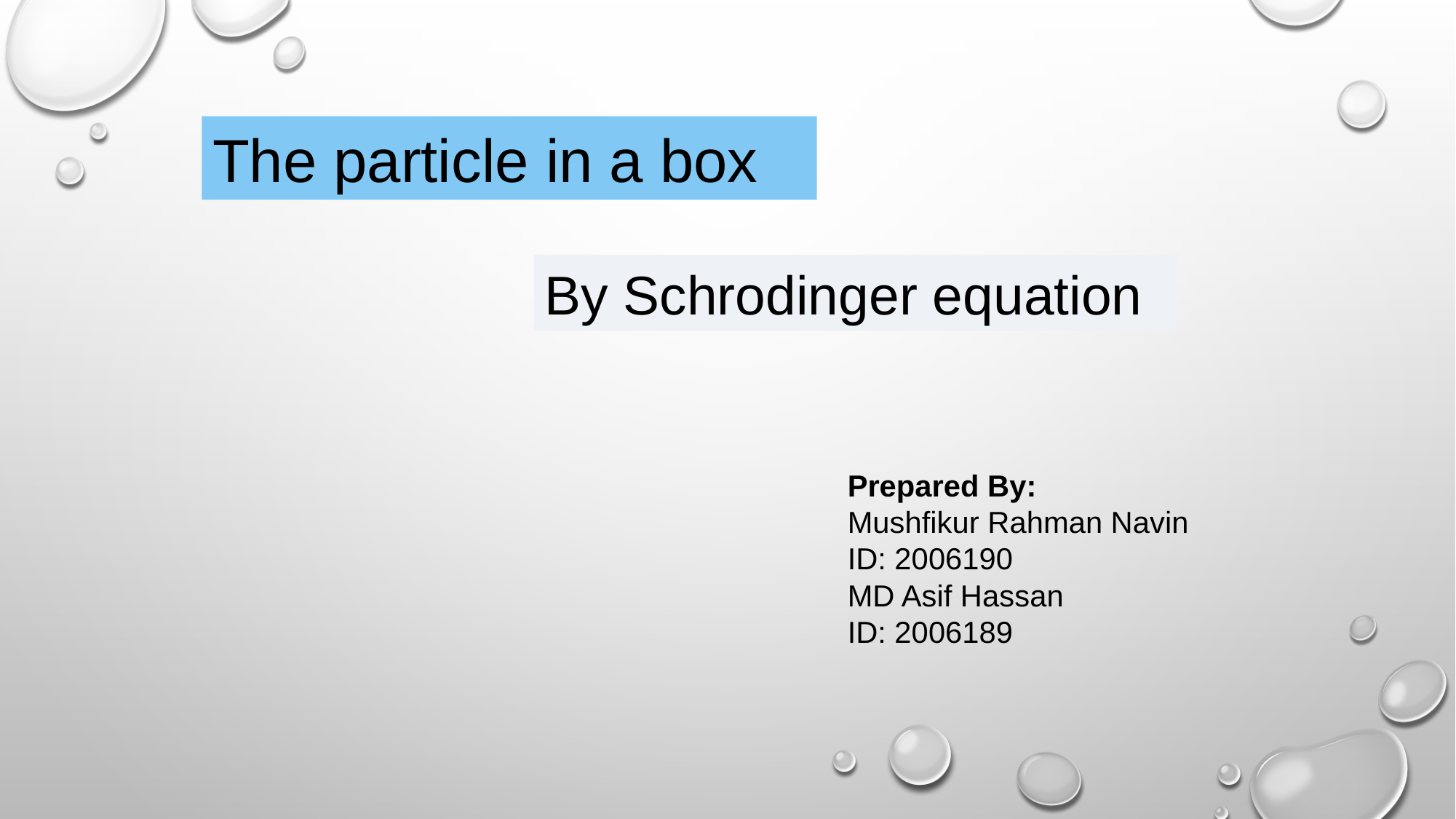

The particle in a box
By Schrodinger equation
Prepared By:
Mushfikur Rahman Navin
ID: 2006190
MD Asif Hassan
ID: 2006189